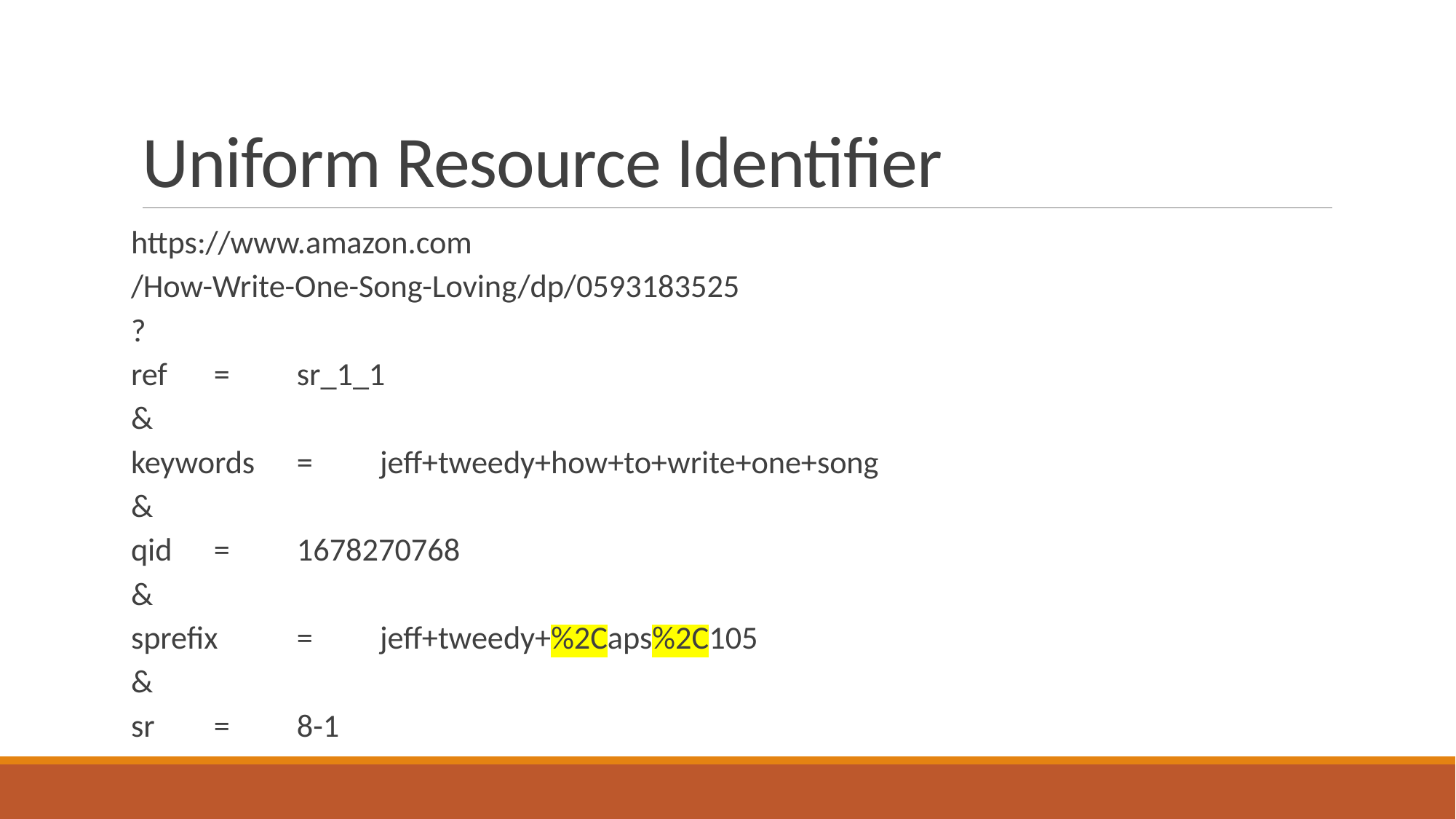

# Uniform Resource Identifier
https://www.amazon.com
/How-Write-One-Song-Loving/dp/0593183525
?
ref		=	sr_1_1
&
keywords	=	jeff+tweedy+how+to+write+one+song
&
qid		=	1678270768
&
sprefix		=	jeff+tweedy+%2Caps%2C105
&
sr		=	8-1